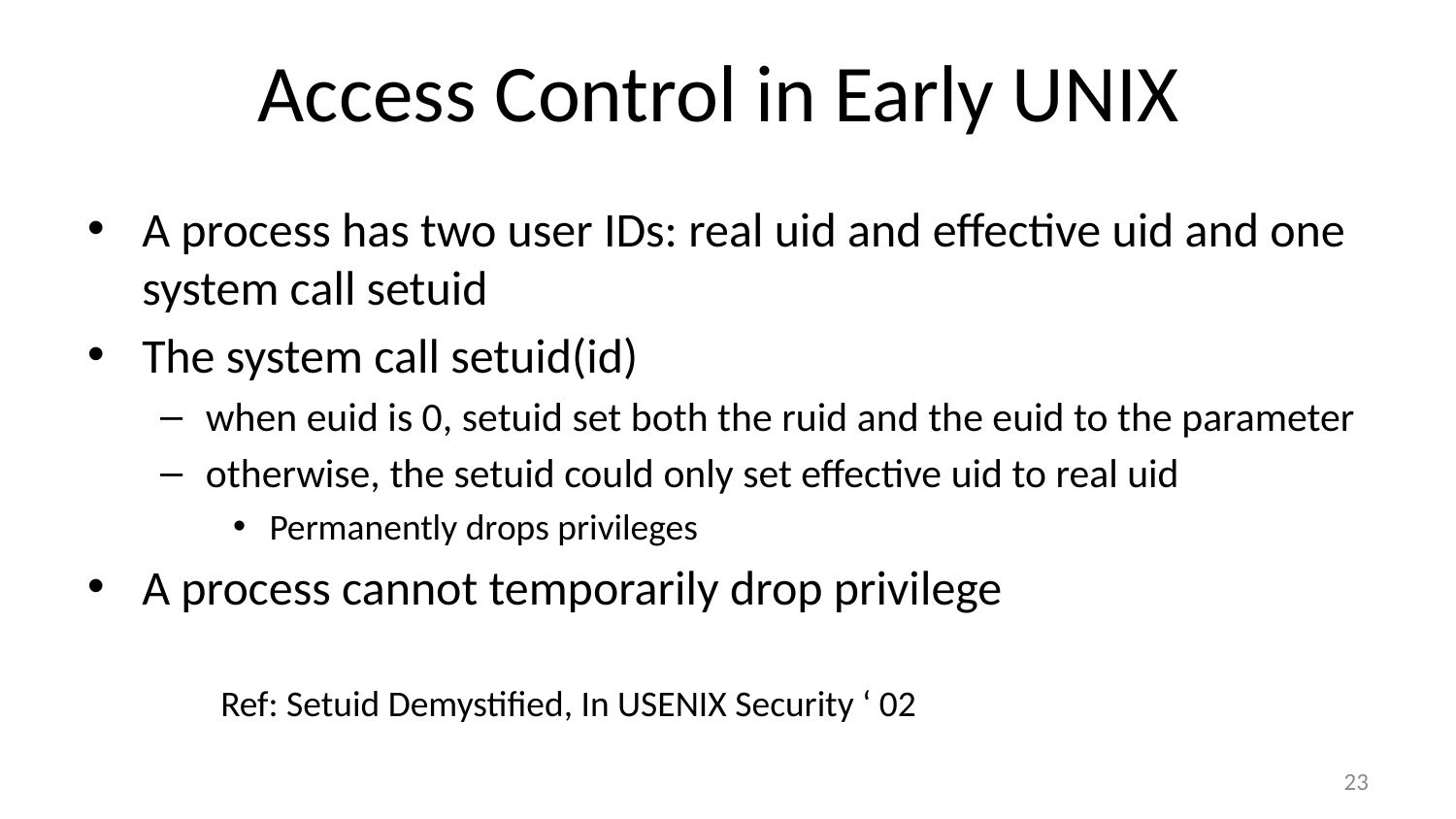

# Access Control in Early UNIX
A process has two user IDs: real uid and effective uid and one system call setuid
The system call setuid(id)
when euid is 0, setuid set both the ruid and the euid to the parameter
otherwise, the setuid could only set effective uid to real uid
Permanently drops privileges
A process cannot temporarily drop privilege
Ref: Setuid Demystified, In USENIX Security ‘ 02
23